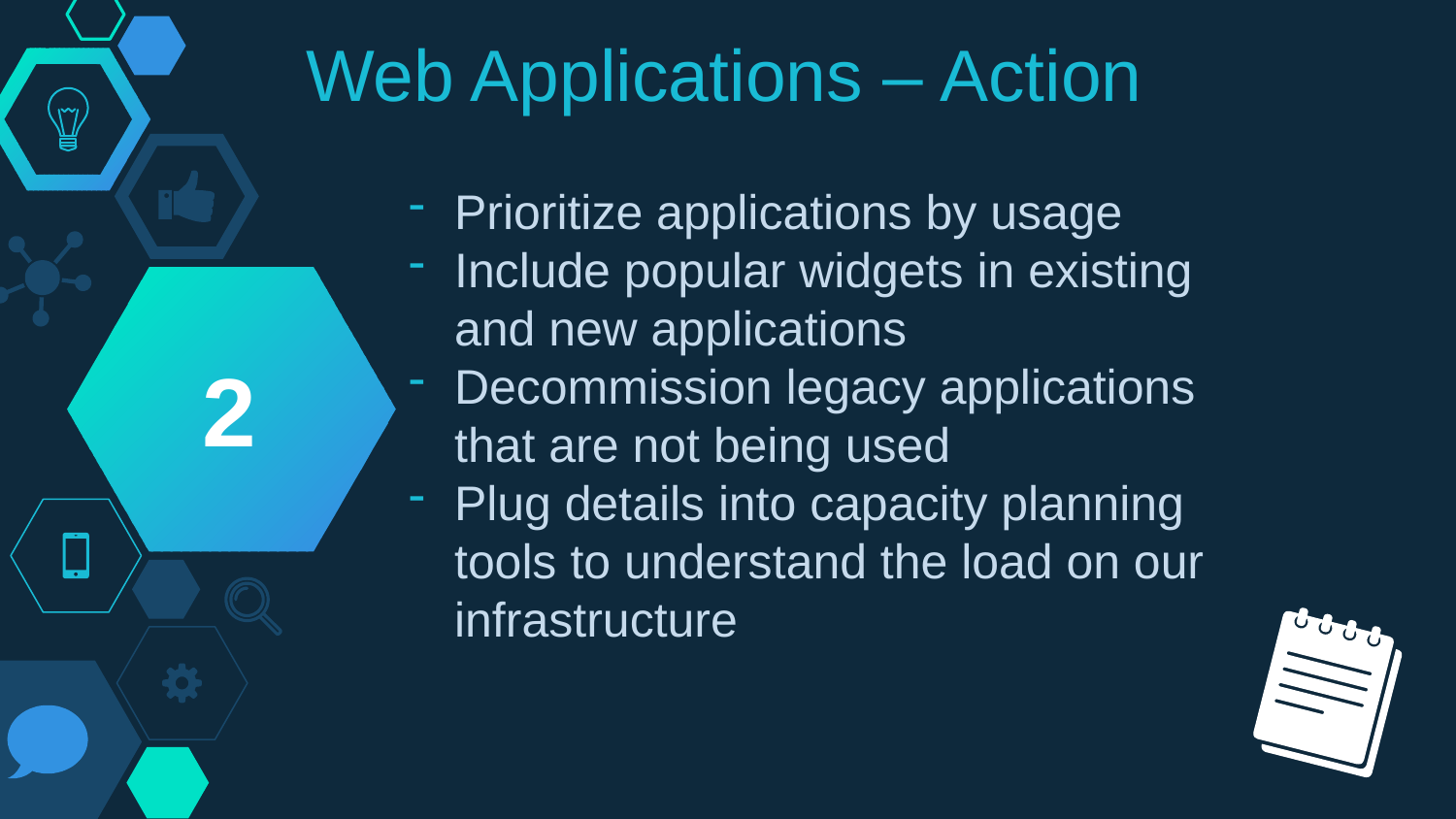

# Web Applications – Action
Prioritize applications by usage
Include popular widgets in existing and new applications
Decommission legacy applications that are not being used
Plug details into capacity planning tools to understand the load on our infrastructure

2